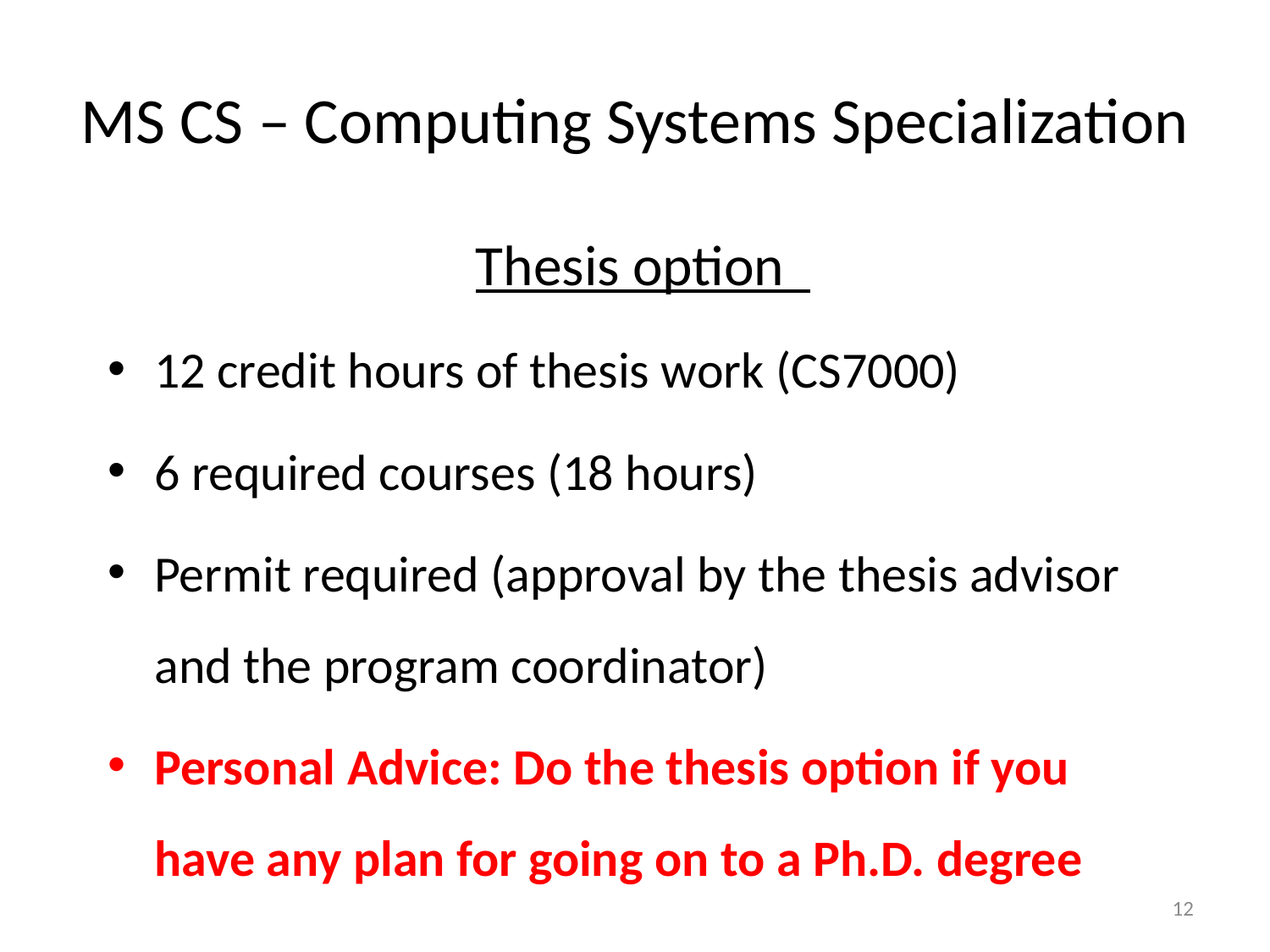

# MS CS – Computing Systems Specialization
Thesis option
12 credit hours of thesis work (CS7000)
6 required courses (18 hours)
Permit required (approval by the thesis advisor and the program coordinator)
Personal Advice: Do the thesis option if you have any plan for going on to a Ph.D. degree

12